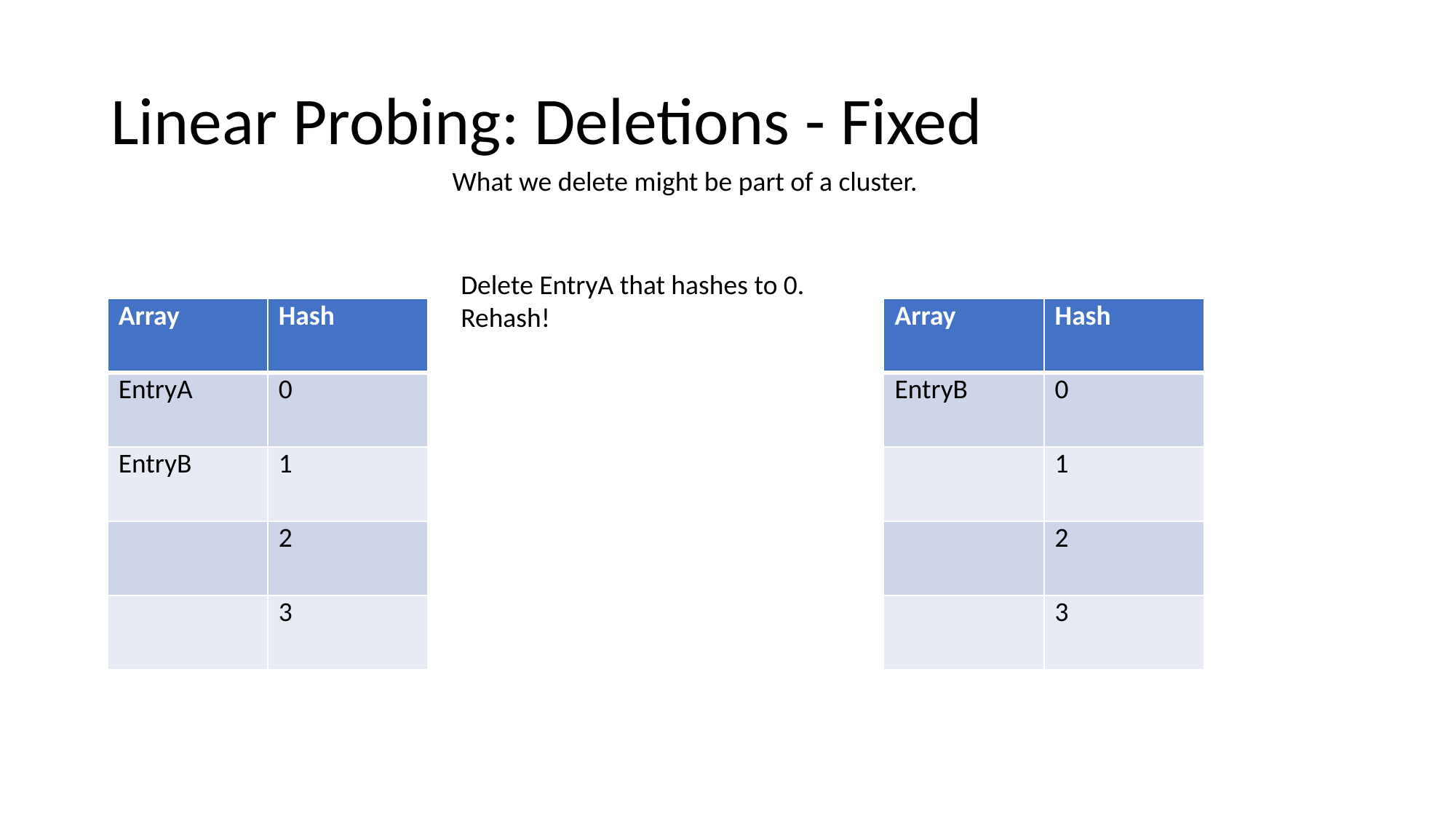

# Linear Probing: Deletions - Fixed
What we delete might be part of a cluster.
Delete EntryA that hashes to 0.
Rehash!
| Array | Hash |
| --- | --- |
| EntryA | 0 |
| EntryB | 1 |
|  | 2 |
|  | 3 |
| Array | Hash |
| --- | --- |
| EntryB | 0 |
|  | 1 |
|  | 2 |
|  | 3 |